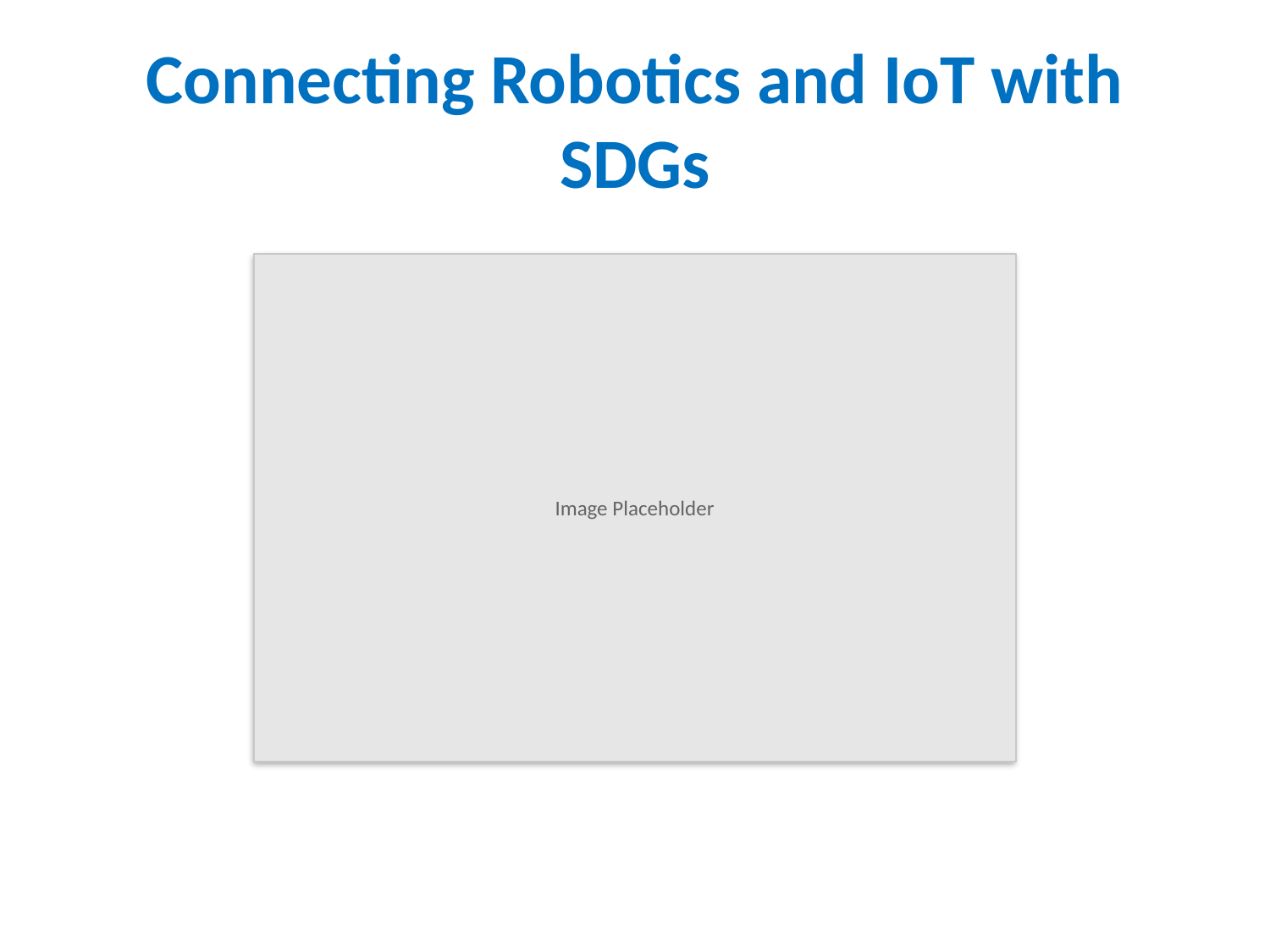

# Connecting Robotics and IoT with SDGs

Image Placeholder